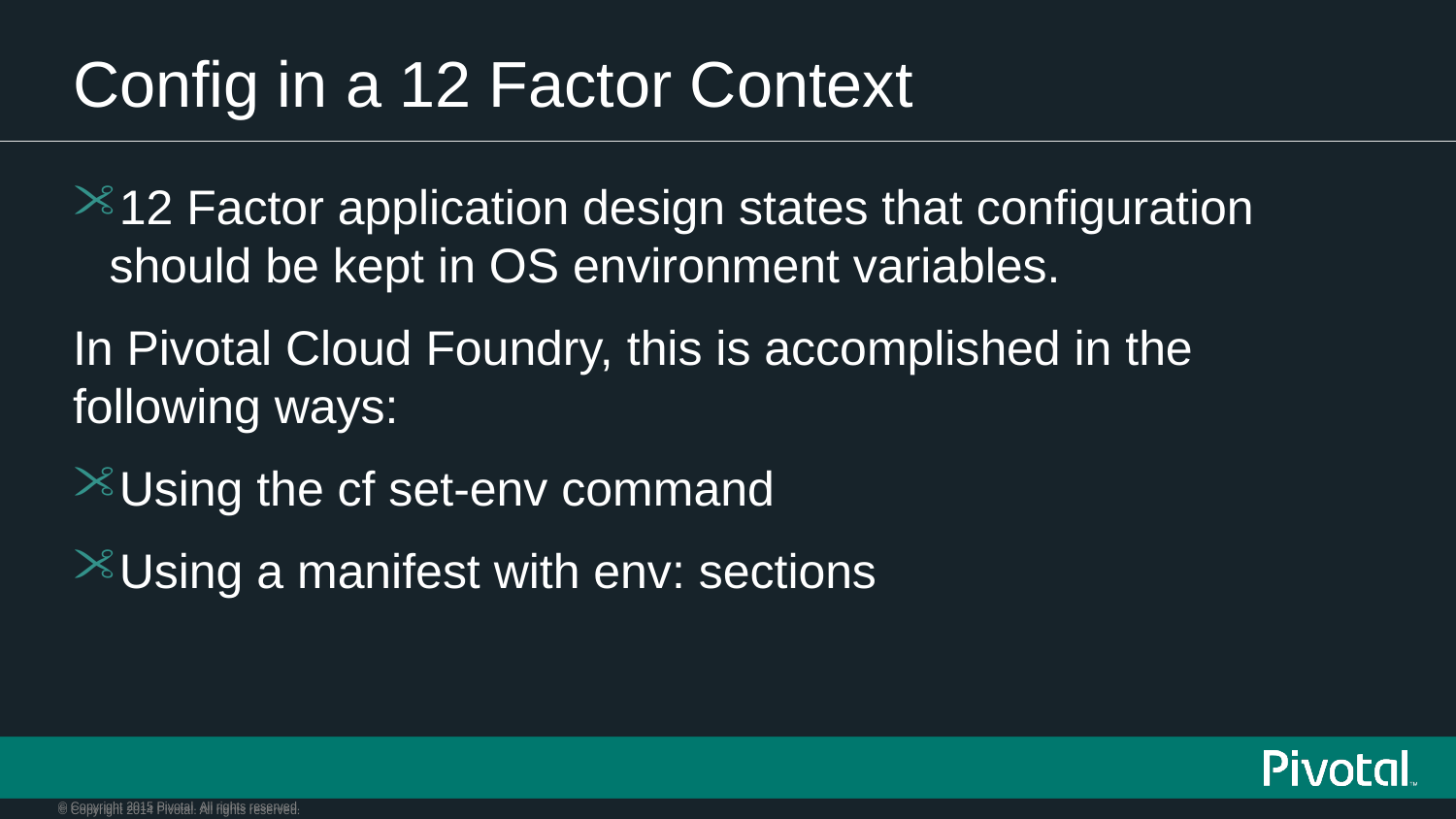

# Config in a 12 Factor Context
12 Factor application design states that configuration should be kept in OS environment variables.
In Pivotal Cloud Foundry, this is accomplished in the following ways:
Using the cf set-env command
Using a manifest with env: sections